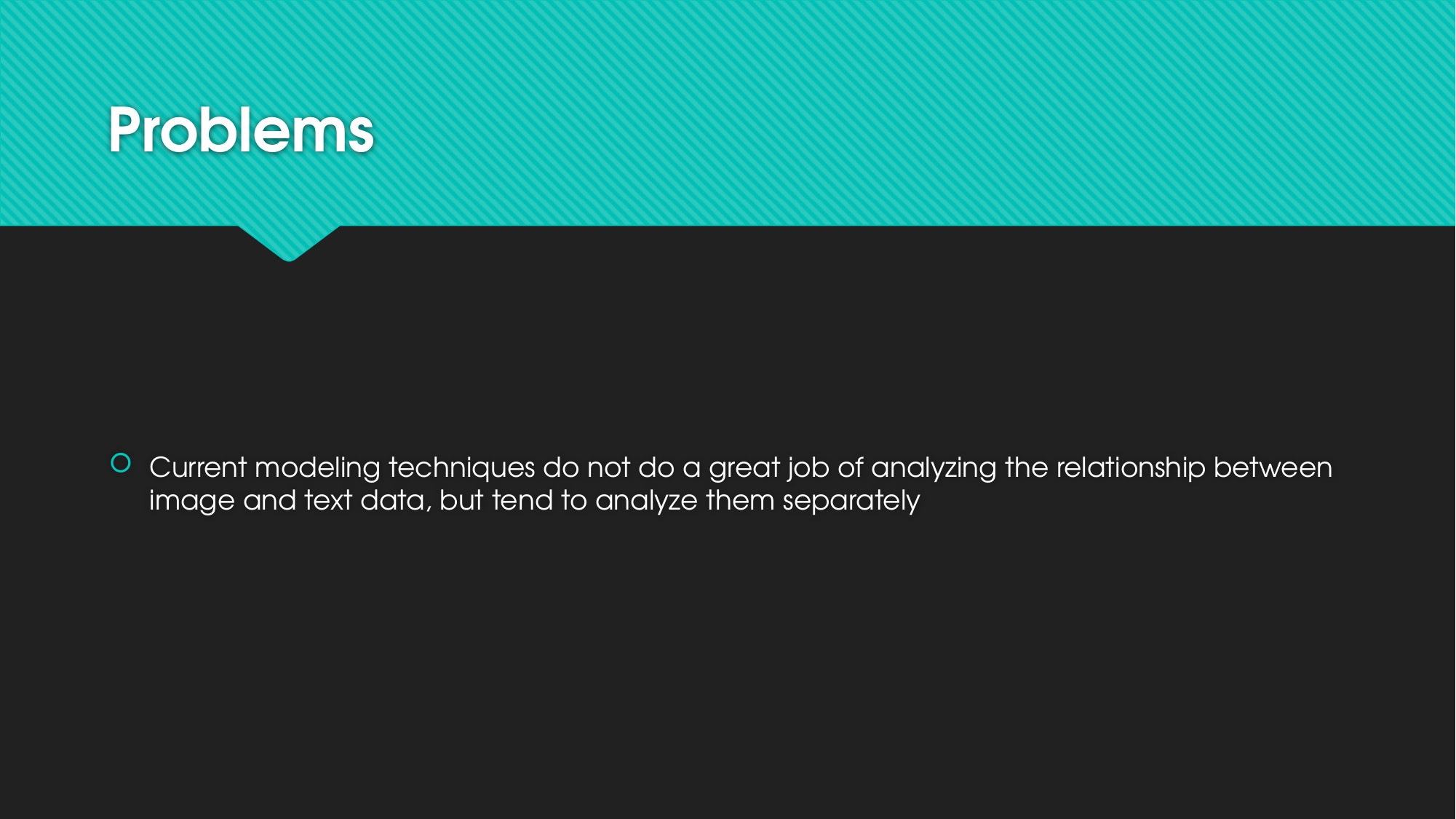

# Problems
Current modeling techniques do not do a great job of analyzing the relationship between image and text data, but tend to analyze them separately